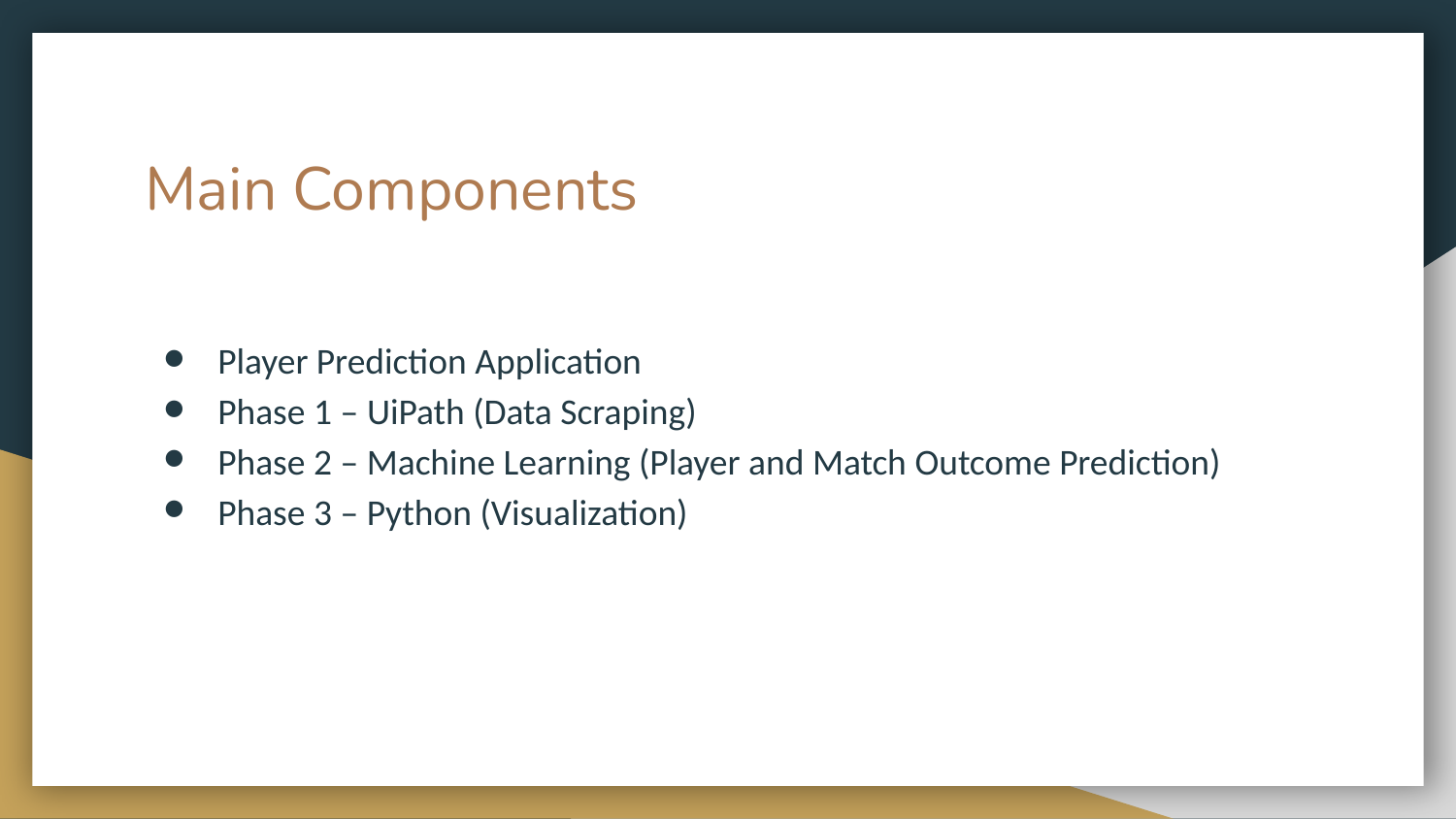

# Main Components
Player Prediction Application
Phase 1 – UiPath (Data Scraping)
Phase 2 – Machine Learning (Player and Match Outcome Prediction)
Phase 3 – Python (Visualization)